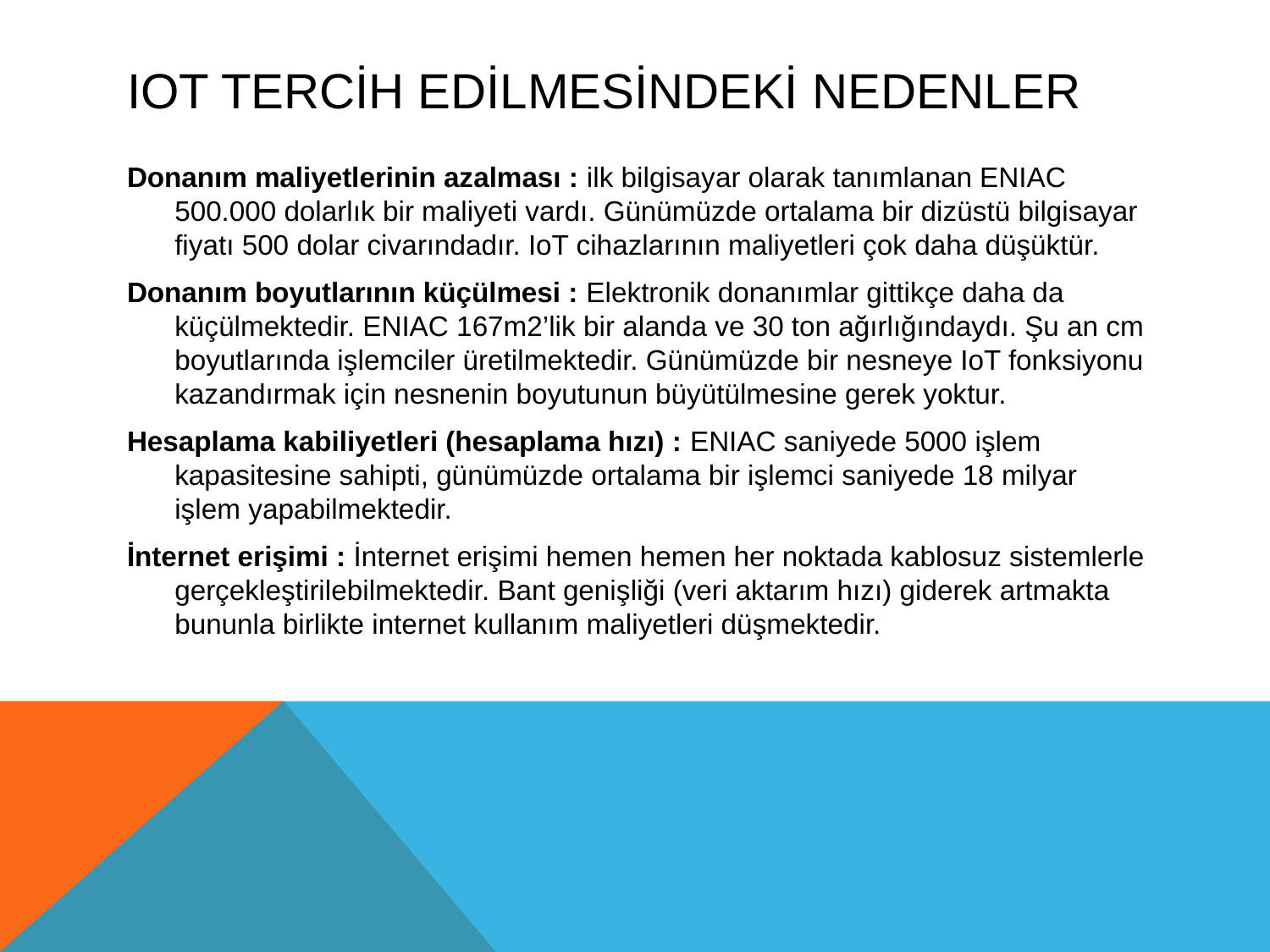

# Iot tercih edilmesindeki nedenler
Donanım maliyetlerinin azalması : ilk bilgisayar olarak tanımlanan ENIAC 500.000 dolarlık bir maliyeti vardı. Günümüzde ortalama bir dizüstü bilgisayar fiyatı 500 dolar civarındadır. IoT cihazlarının maliyetleri çok daha düşüktür.
Donanım boyutlarının küçülmesi : Elektronik donanımlar gittikçe daha da küçülmektedir. ENIAC 167m2’lik bir alanda ve 30 ton ağırlığındaydı. Şu an cm boyutlarında işlemciler üretilmektedir. Günümüzde bir nesneye IoT fonksiyonu kazandırmak için nesnenin boyutunun büyütülmesine gerek yoktur.
Hesaplama kabiliyetleri (hesaplama hızı) : ENIAC saniyede 5000 işlem kapasitesine sahipti, günümüzde ortalama bir işlemci saniyede 18 milyar işlem yapabilmektedir.
İnternet erişimi : İnternet erişimi hemen hemen her noktada kablosuz sistemlerle gerçekleştirilebilmektedir. Bant genişliği (veri aktarım hızı) giderek artmakta bununla birlikte internet kullanım maliyetleri düşmektedir.